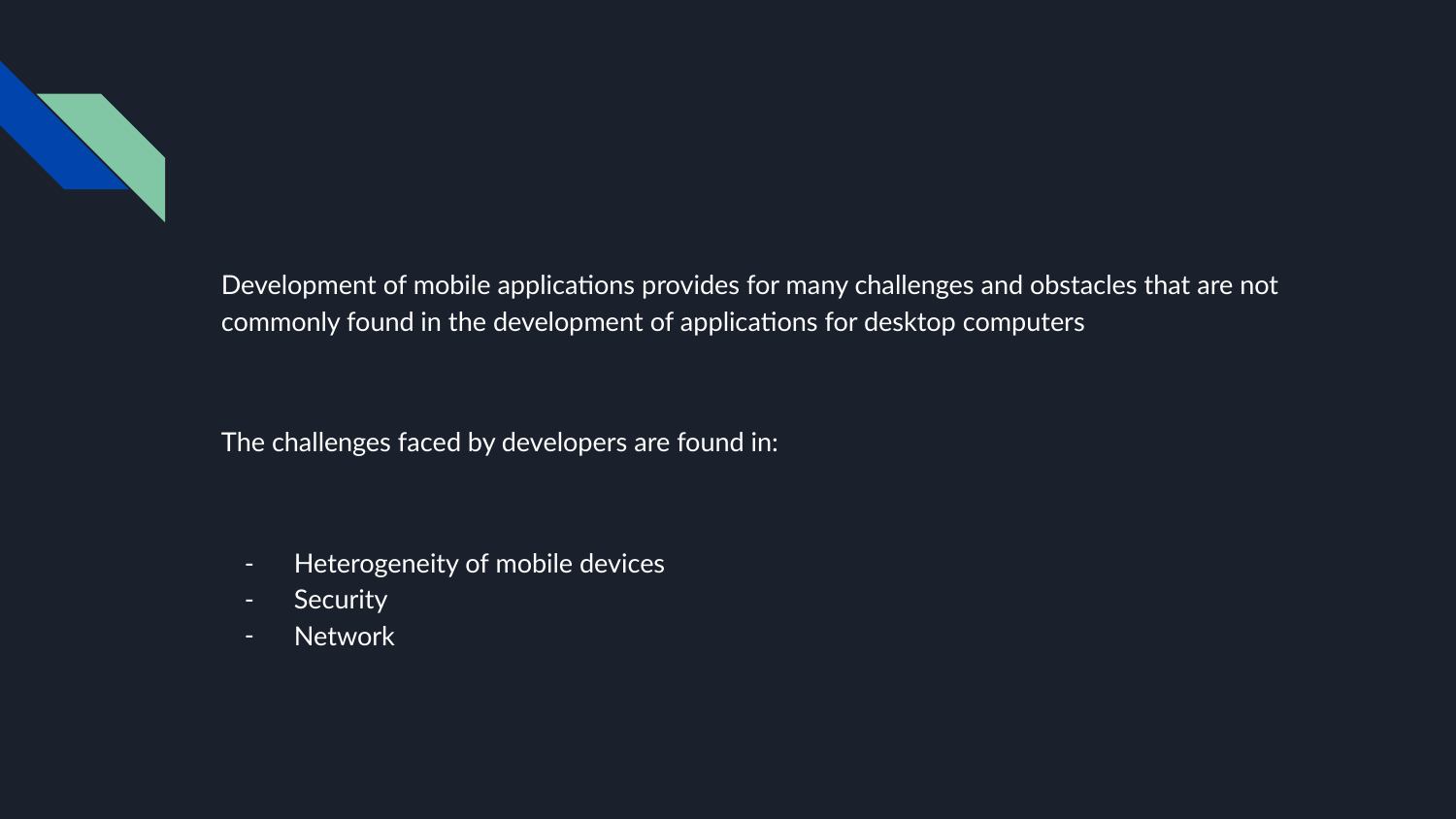

Development of mobile applications provides for many challenges and obstacles that are not commonly found in the development of applications for desktop computers

The challenges faced by developers are found in:

Heterogeneity of mobile devices
Security
Network